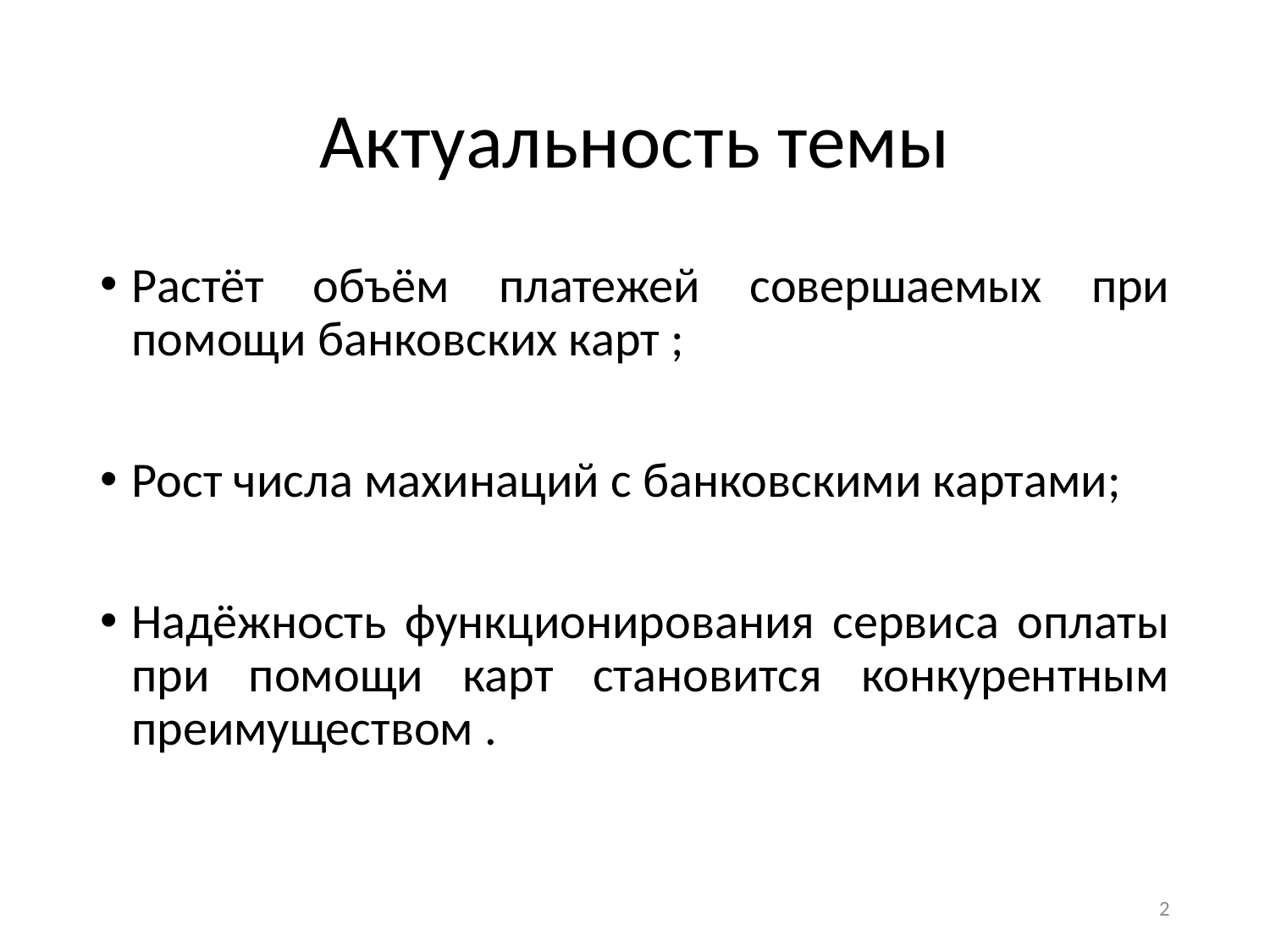

# Актуальность темы
Растёт объём платежей совершаемых при помощи банковских карт ;

Рост числа махинаций с банковскими картами;

Надёжность функционирования сервиса оплаты при помощи карт становится конкурентным преимуществом .

2